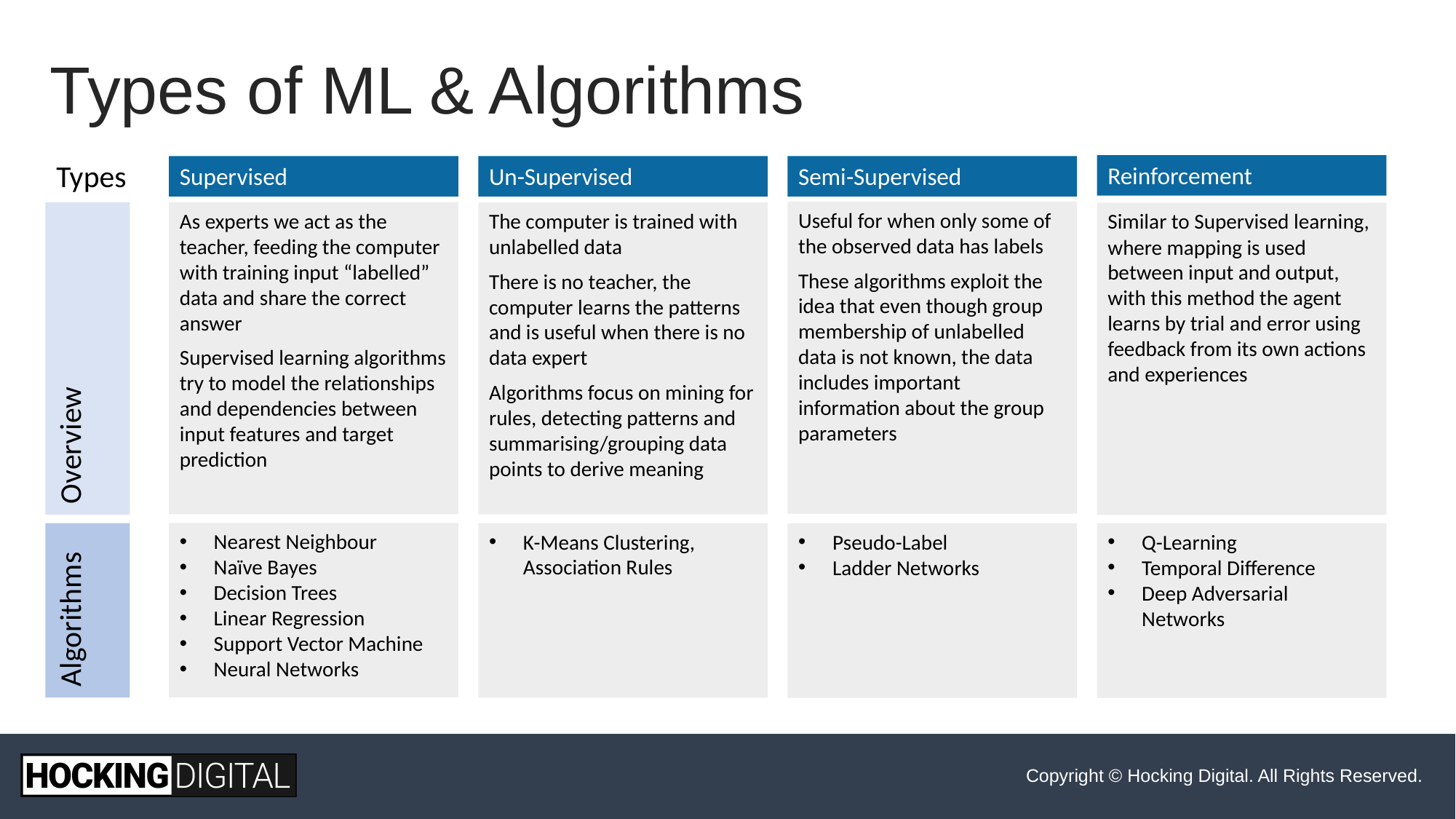

# Types of ML & Algorithms
Types
Reinforcement
Supervised
Un-Supervised
Semi-Supervised
Useful for when only some of the observed data has labels
These algorithms exploit the idea that even though group membership of unlabelled data is not known, the data includes important information about the group parameters

As experts we act as the teacher, feeding the computer with training input “labelled” data and share the correct answer
Supervised learning algorithms try to model the relationships and dependencies between input features and target prediction
The computer is trained with unlabelled data
There is no teacher, the computer learns the patterns and is useful when there is no data expert
Algorithms focus on mining for rules, detecting patterns and summarising/grouping data points to derive meaning

Similar to Supervised learning, where mapping is used between input and output, with this method the agent learns by trial and error using feedback from its own actions and experiences
Overview
Nearest Neighbour
Naïve Bayes
Decision Trees
Linear Regression
Support Vector Machine
Neural Networks
K-Means Clustering, Association Rules
Pseudo-Label
Ladder Networks

Q-Learning
Temporal Difference
Deep Adversarial Networks
Algorithms